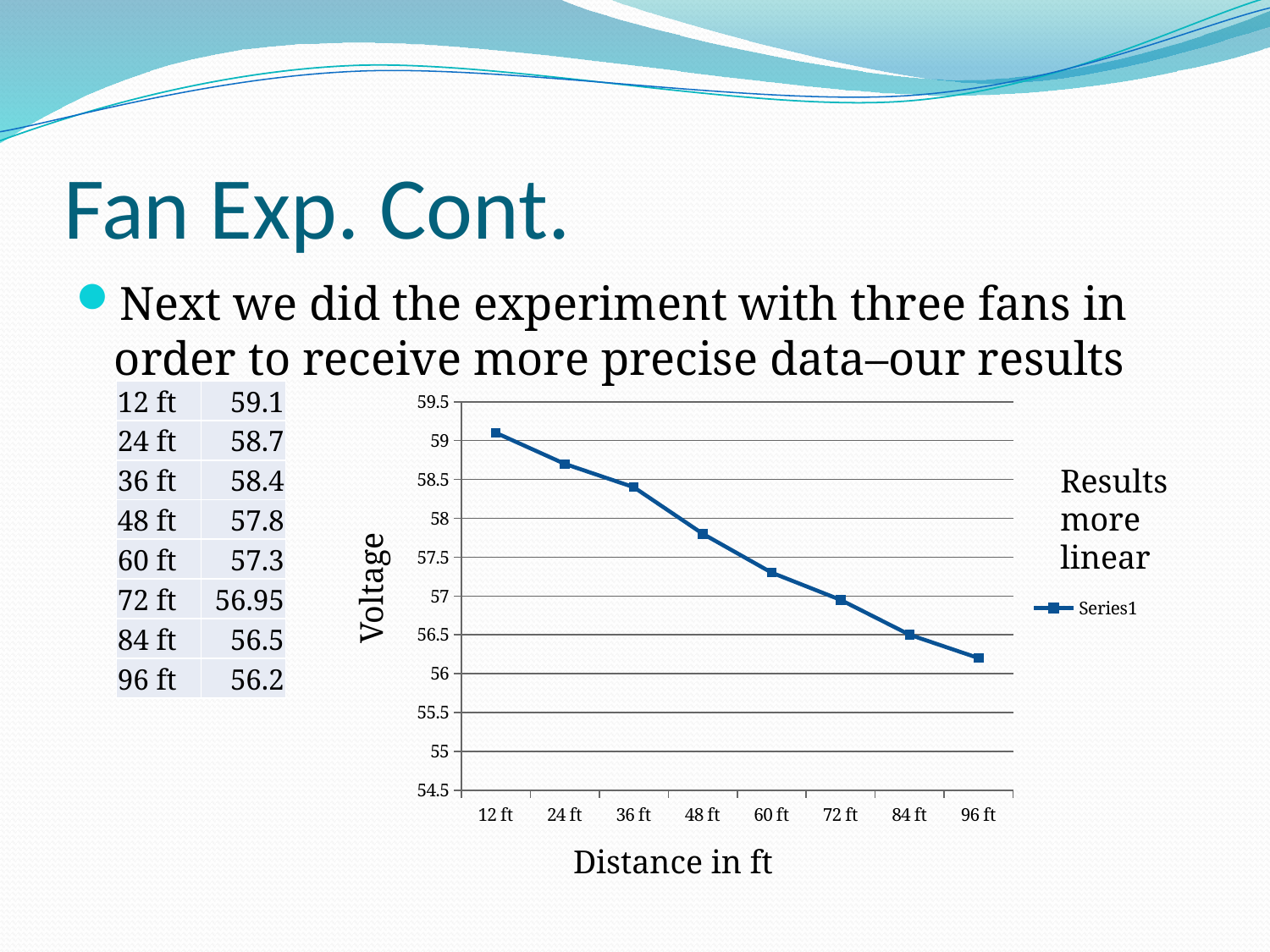

# Fan Exp. Cont.
Next we did the experiment with three fans in order to receive more precise data–our results

| 12 ft | 59.1 |
| --- | --- |
| 24 ft | 58.7 |
| 36 ft | 58.4 |
| 48 ft | 57.8 |
| 60 ft | 57.3 |
| 72 ft | 56.95 |
| 84 ft | 56.5 |
| 96 ft | 56.2 |

### Chart

| Category |  |
|---|---|
| 12 ft | 59.1 |
| 24 ft | 58.7 |
| 36 ft | 58.4 |
| 48 ft | 57.8 |
| 60 ft | 57.3 |
| 72 ft | 56.949999999999996 |
| 84 ft | 56.5 |
| 96 ft | 56.2 |
Voltage
Results more linear
Distance in ft